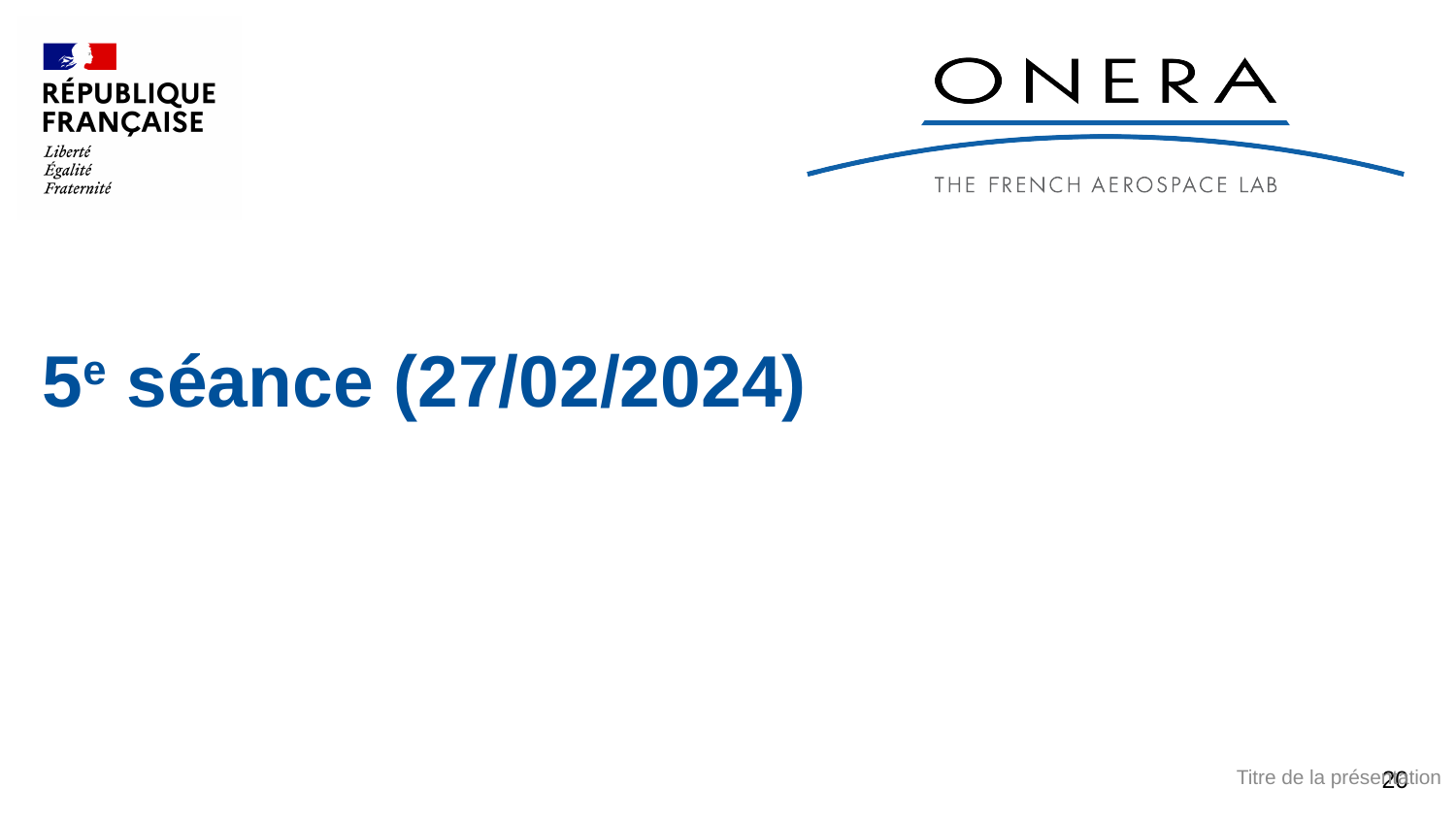

# 5e séance (27/02/2024)

20
Titre de la présentation